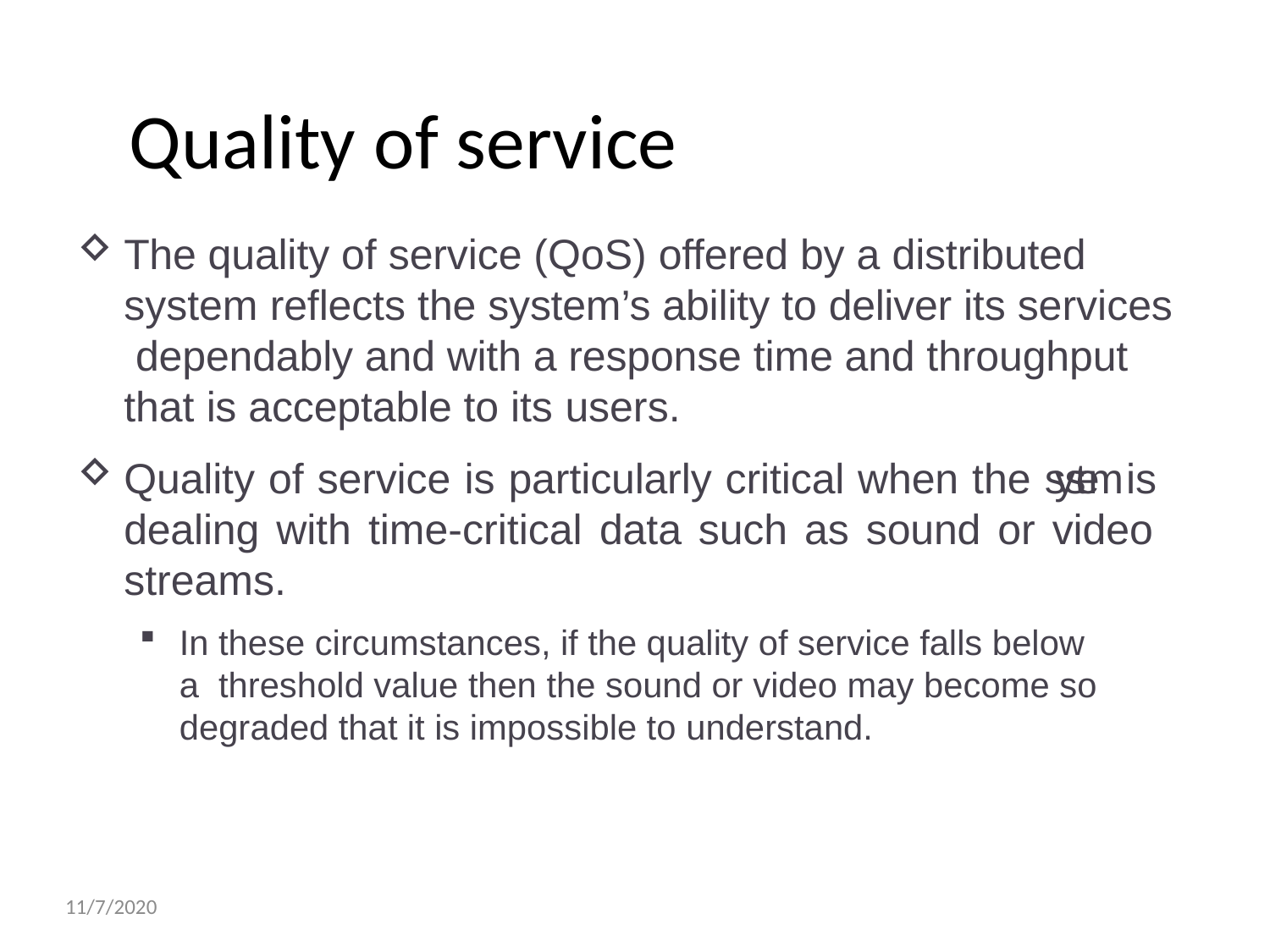

# Quality of service
The quality of service (QoS) offered by a distributed  system reflects the system’s ability to deliver its services  dependably and with a response time and throughput  that is acceptable to its users.
Quality of service is particularly critical when the system is  dealing with time-critical data such as sound or video  streams.
In these circumstances, if the quality of service falls below a  threshold value then the sound or video may become so  degraded that it is impossible to understand.
11/7/2020